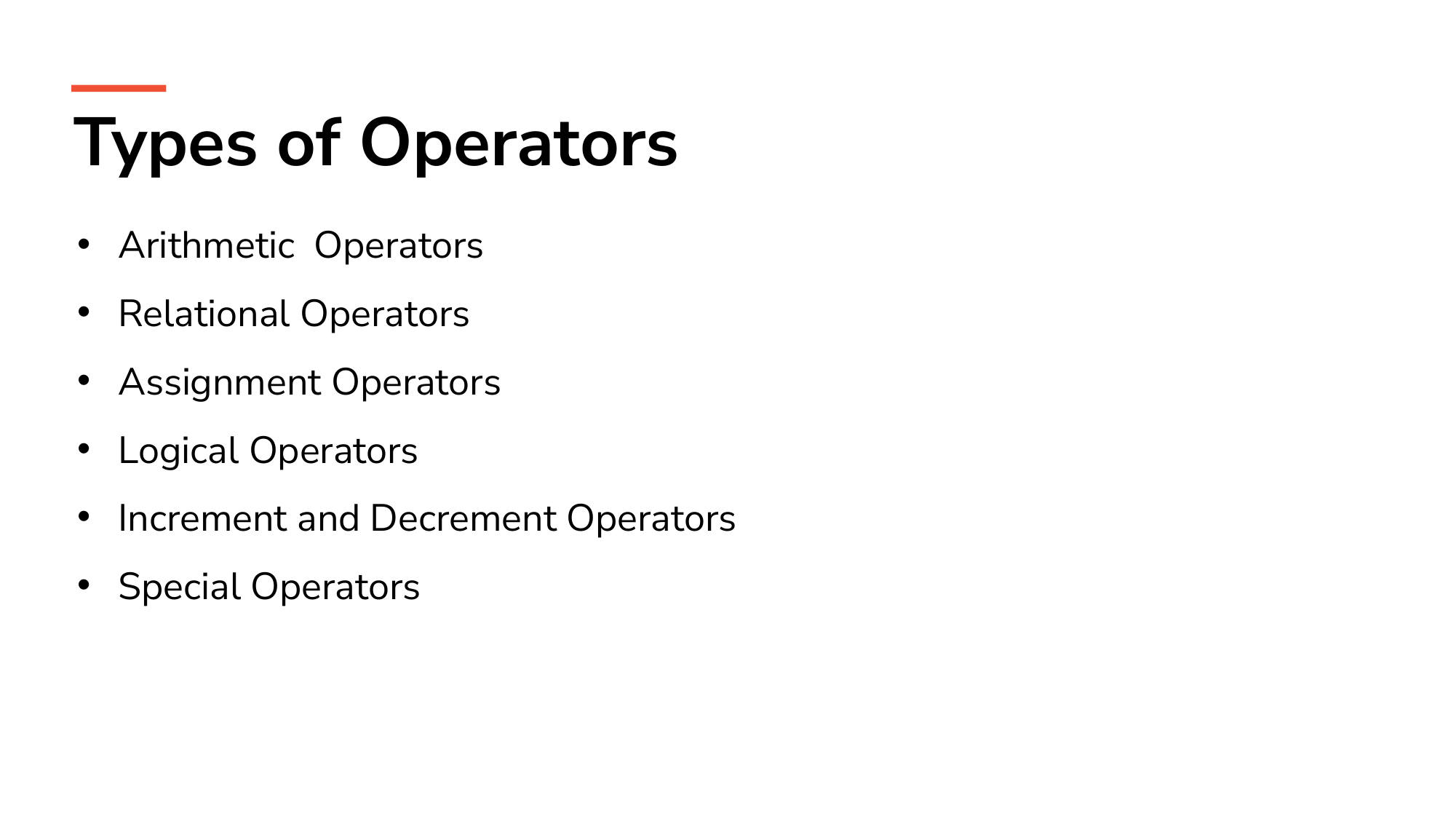

Types of Operators
Arithmetic  Operators
Relational Operators
Assignment Operators
Logical Operators
Increment and Decrement Operators
Special Operators